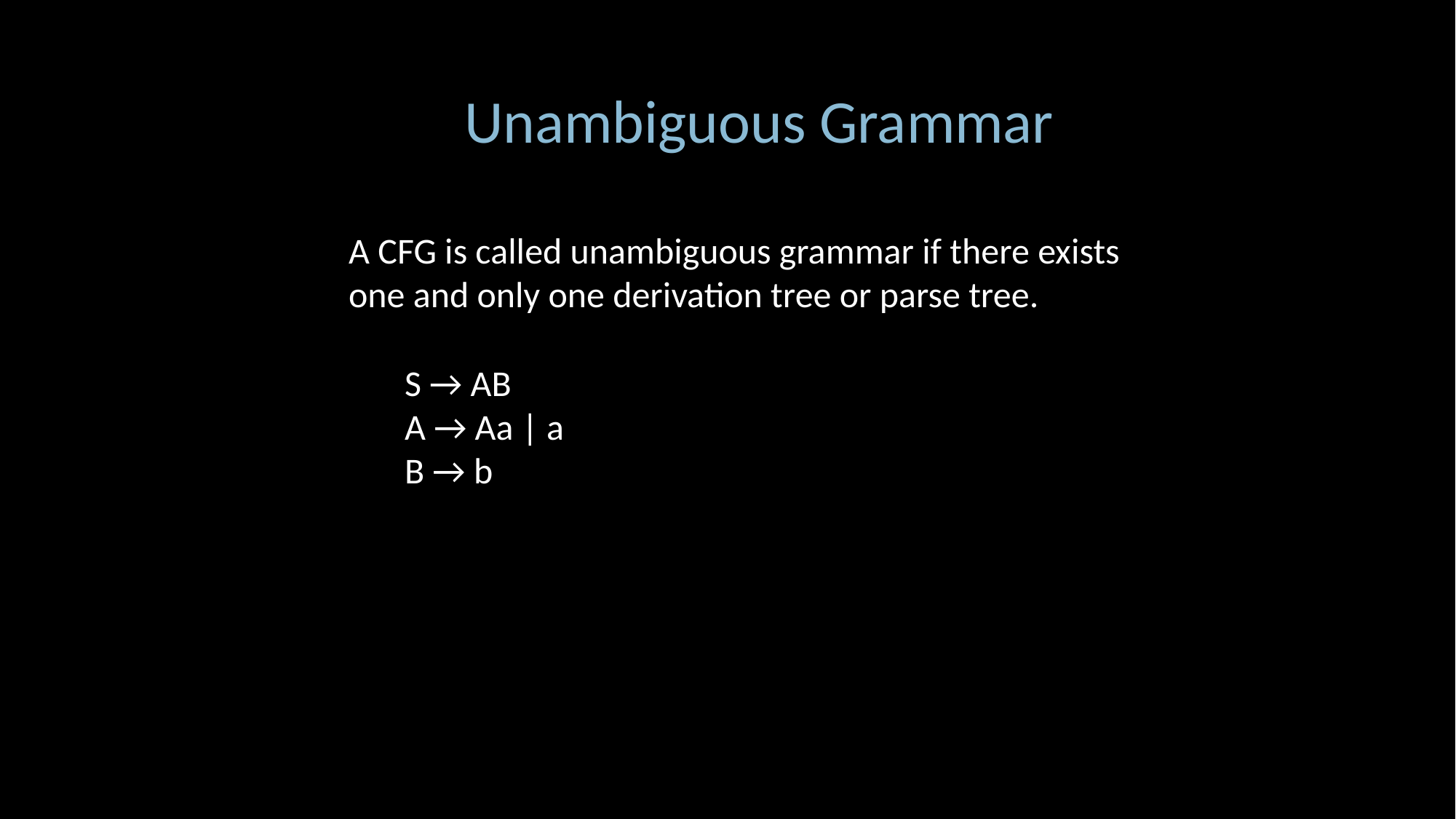

Unambiguous Grammar
A CFG is called unambiguous grammar if there exists
one and only one derivation tree or parse tree.
S → AB
A → Aa | a
B → b